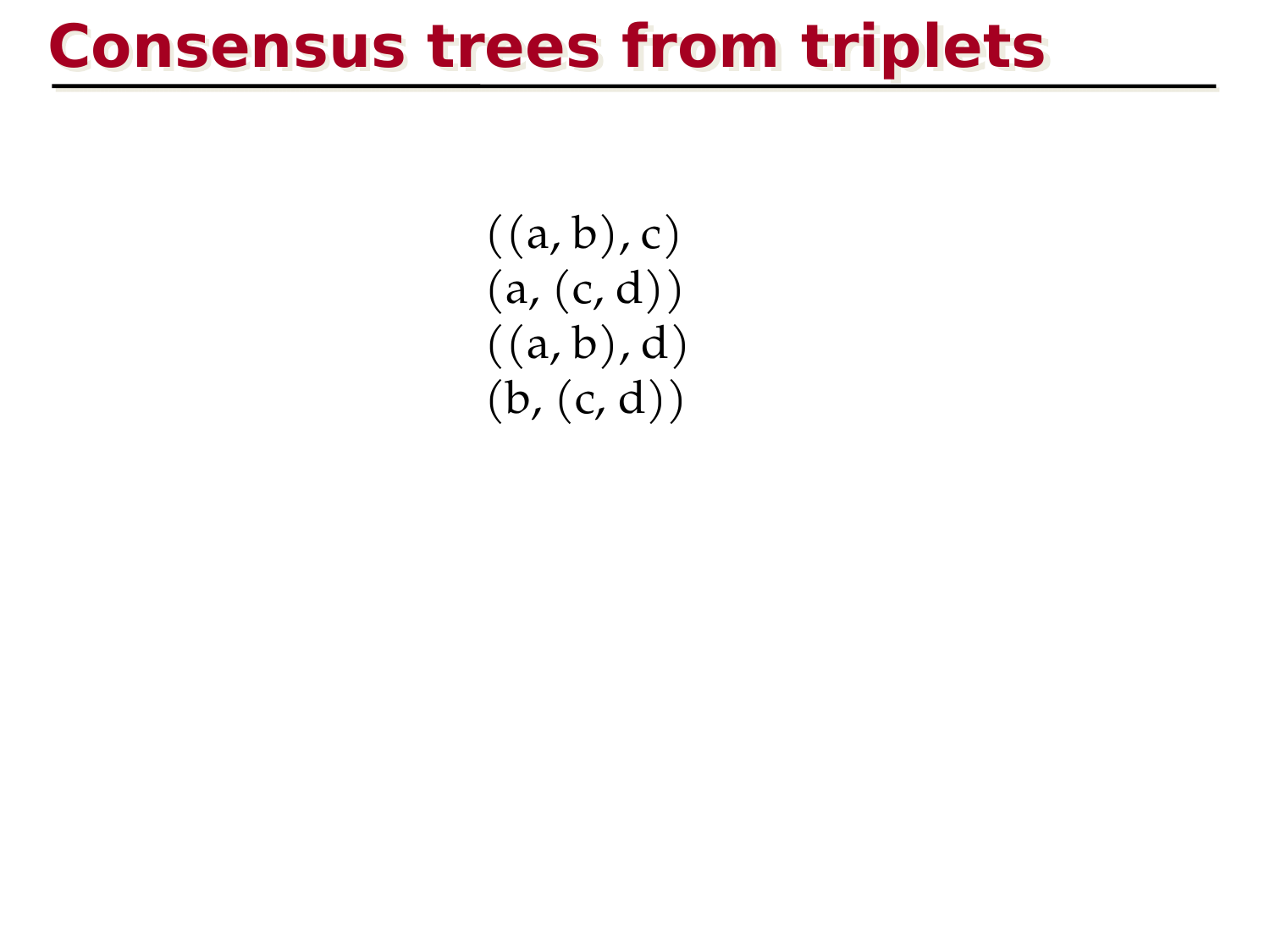

Consensus trees from triplets

((a, b), c)
(a, (c, d))
((a, b), d)
(b, (c, d))